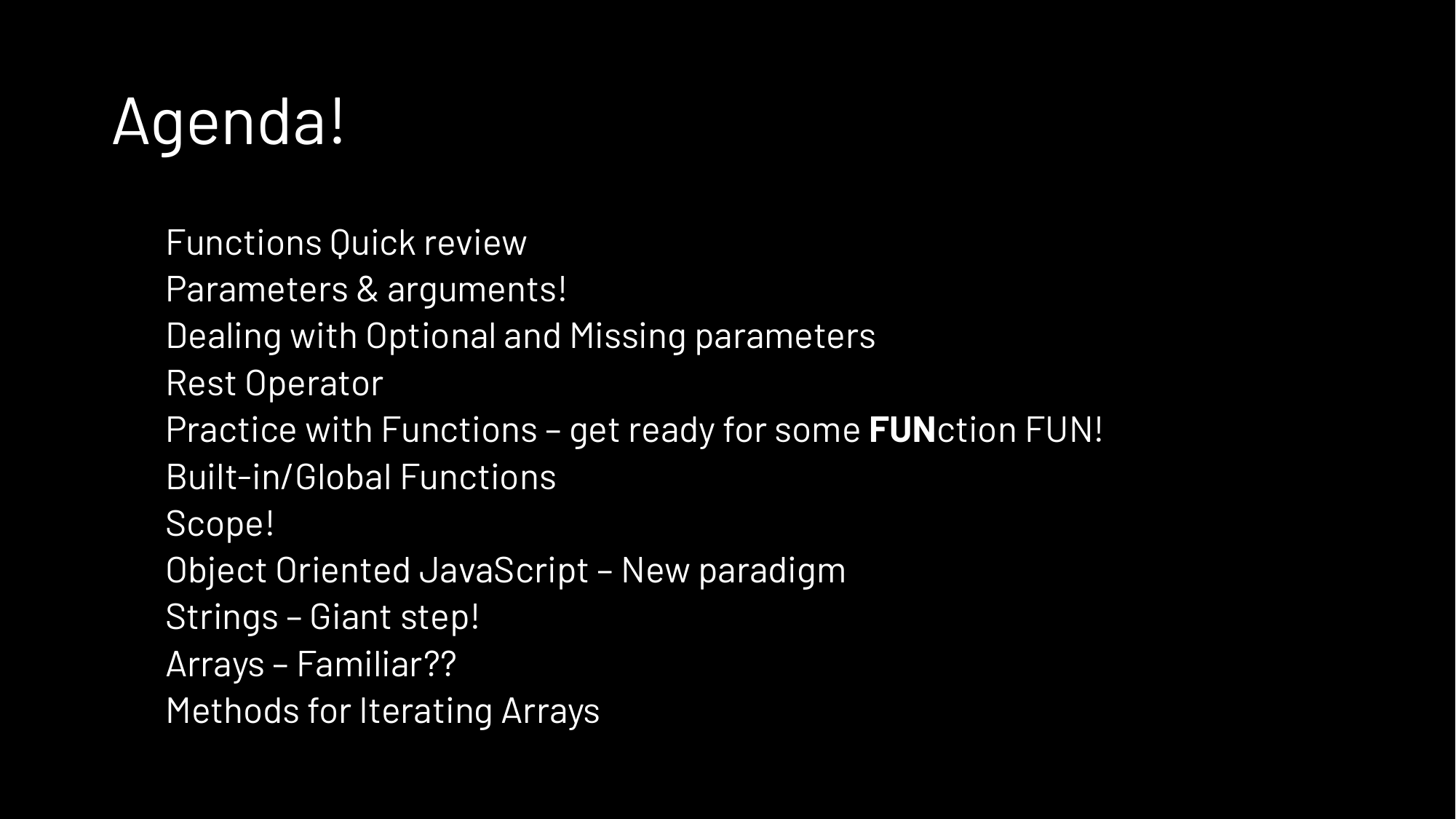

# Agenda!
Functions Quick review
Parameters & arguments!
Dealing with Optional and Missing parameters
Rest Operator
Practice with Functions – get ready for some FUNction FUN!
Built-in/Global Functions
Scope!
Object Oriented JavaScript – New paradigm
Strings – Giant step!
Arrays – Familiar??
Methods for Iterating Arrays